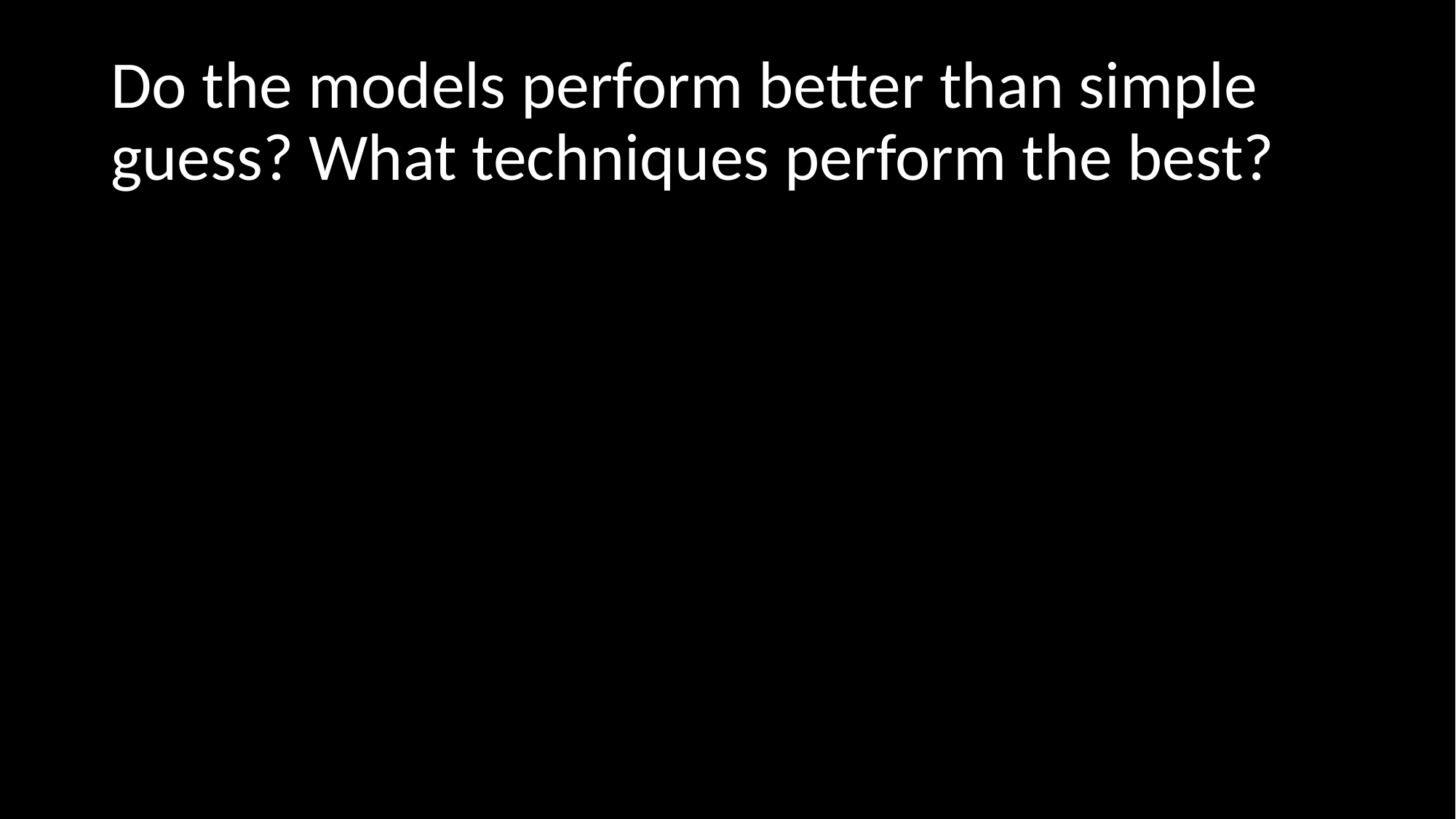

# Do the models perform better than simple guess? What techniques perform the best?